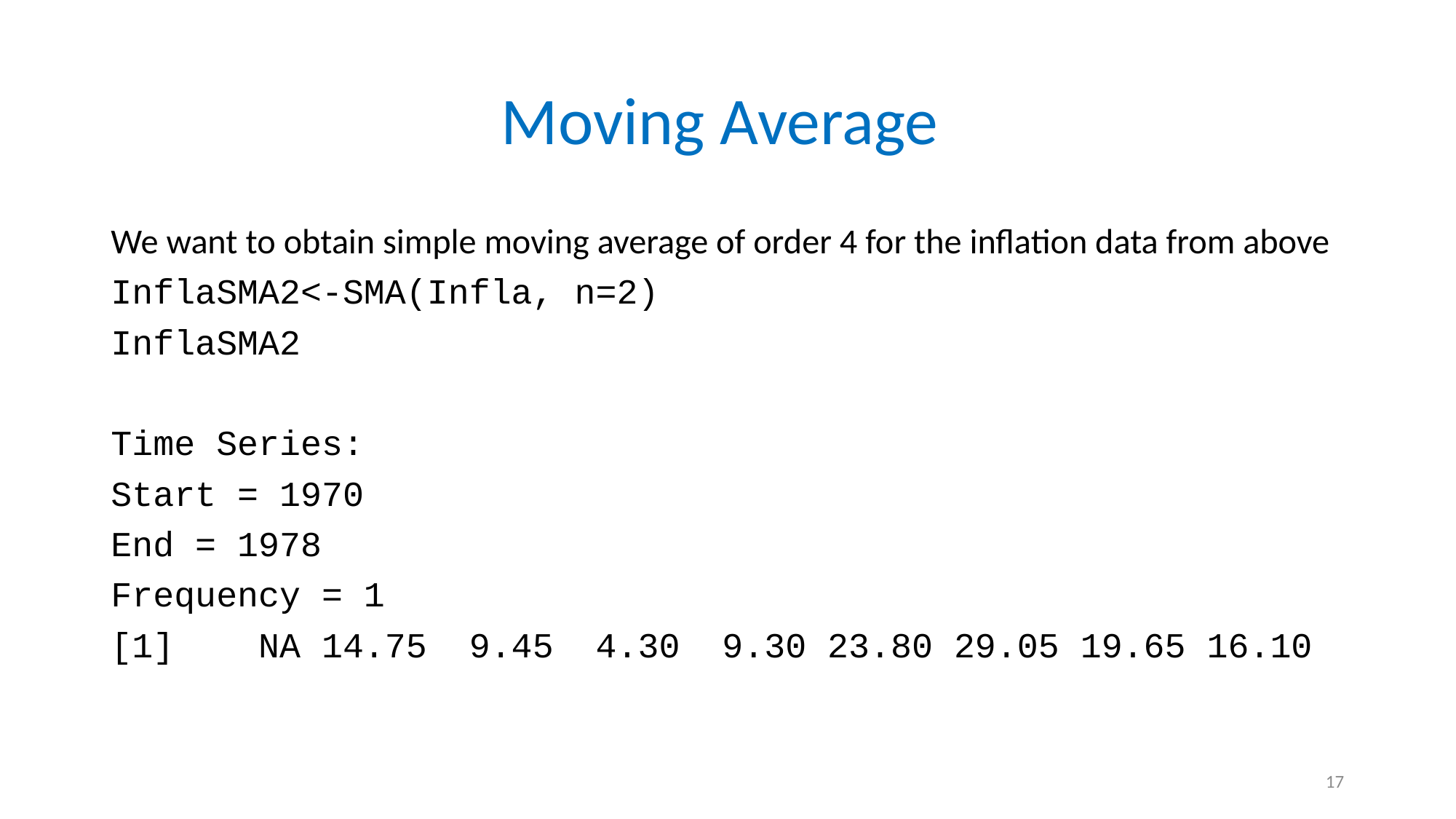

# Moving Average
We want to obtain simple moving average of order 4 for the inflation data from above
InflaSMA2<-SMA(Infla, n=2)
InflaSMA2

Time Series:
Start = 1970
End = 1978
Frequency = 1
[1]    NA 14.75  9.45  4.30  9.30 23.80 29.05 19.65 16.10

17